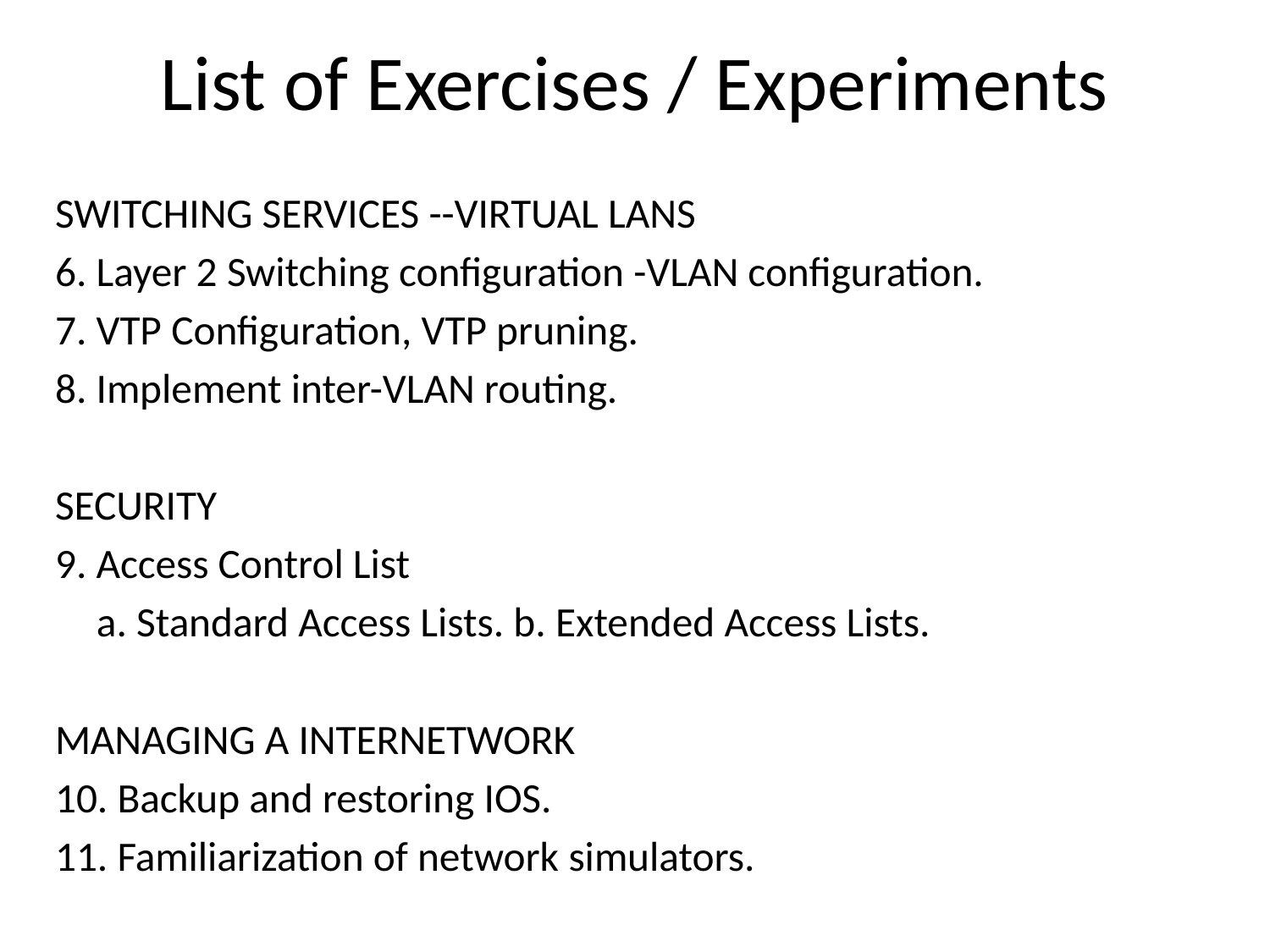

# List of Exercises / Experiments
SWITCHING SERVICES --VIRTUAL LANS
6. Layer 2 Switching configuration -VLAN configuration.
7. VTP Configuration, VTP pruning.
8. Implement inter-VLAN routing.

SECURITY
9. Access Control List
		a. Standard Access Lists. b. Extended Access Lists.

MANAGING A INTERNETWORK
10. Backup and restoring IOS.
11. Familiarization of network simulators.